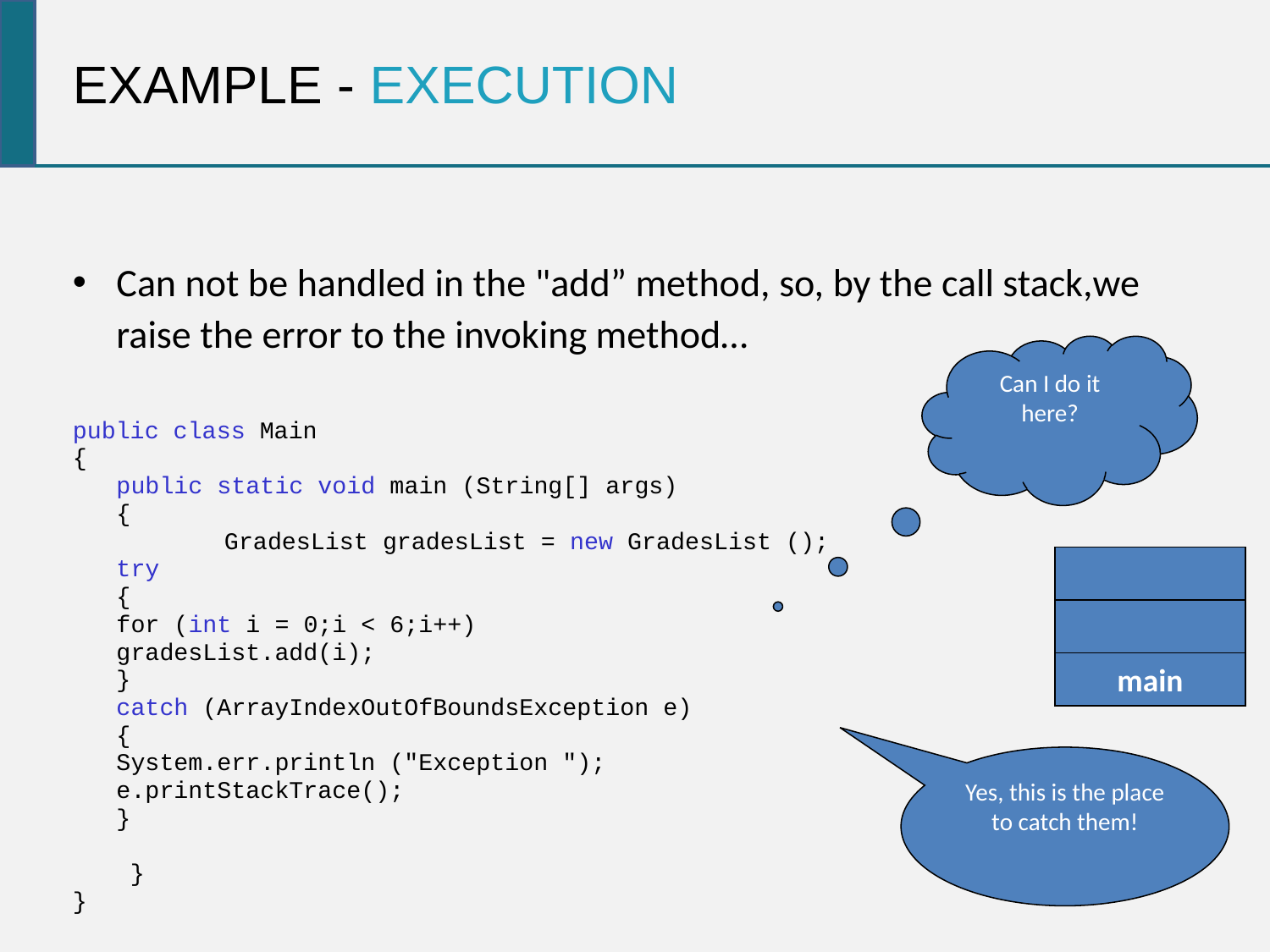

Example - execution

Can not be handled in the "add” method, so, by the call stack,we  raise the error to the invoking method…

public class Main
{
	public static void main (String[] args)
   	{
       	GradesList gradesList = new GradesList ();
		try
		{
			for (int i = 0;i < 6;i++)
				gradesList.add(i);
		}
		catch (ArrayIndexOutOfBoundsException e)
		{
			System.err.println ("Exception ");
			e.printStackTrace();
		}

    }
}
Can I do it here?

main
Yes, this is the place to catch them!